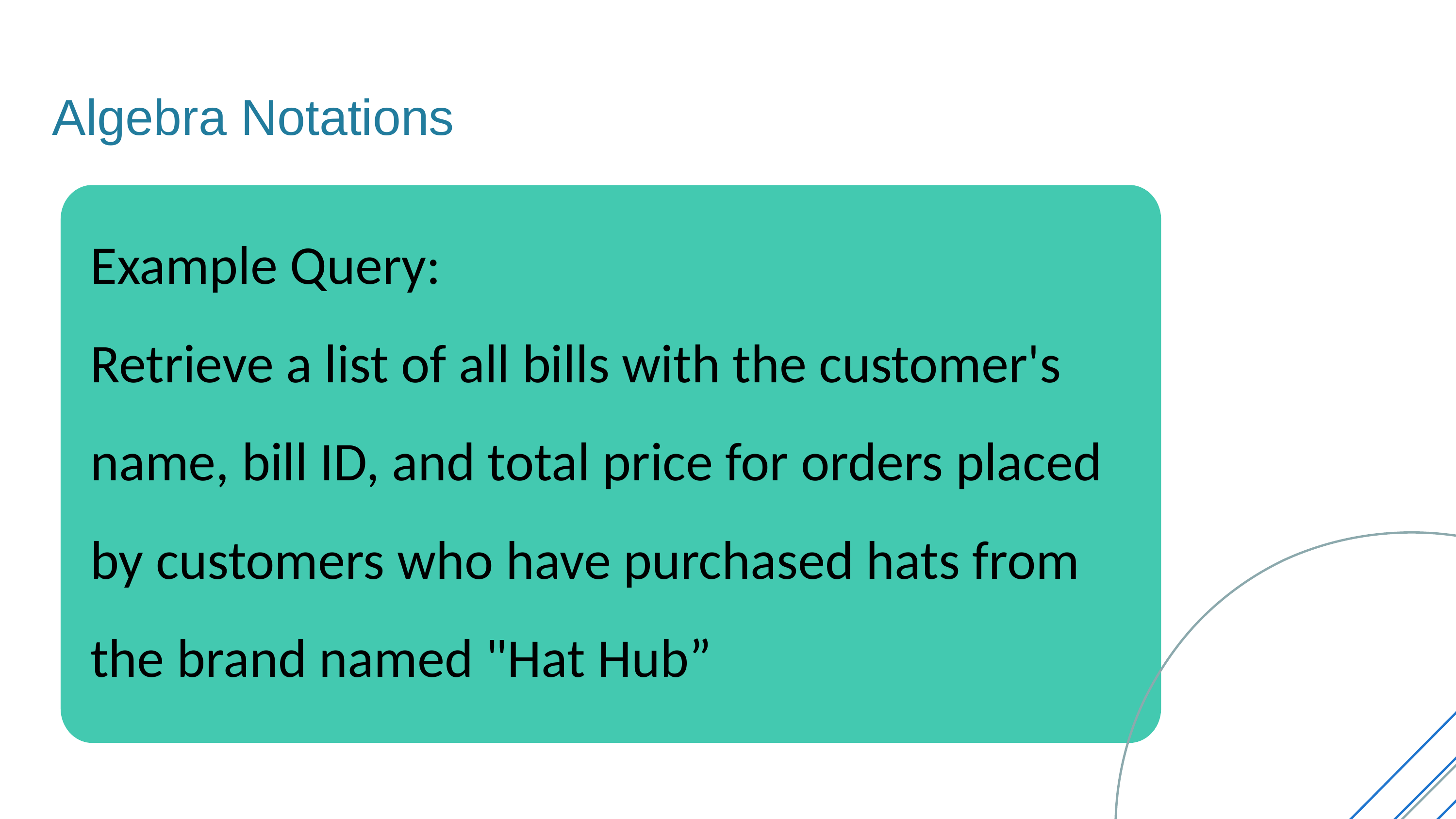

Algebra Notations

Example Query:
Retrieve a list of all bills with the customer's name, bill ID, and total price for orders placed by customers who have purchased hats from the brand named "Hat Hub”